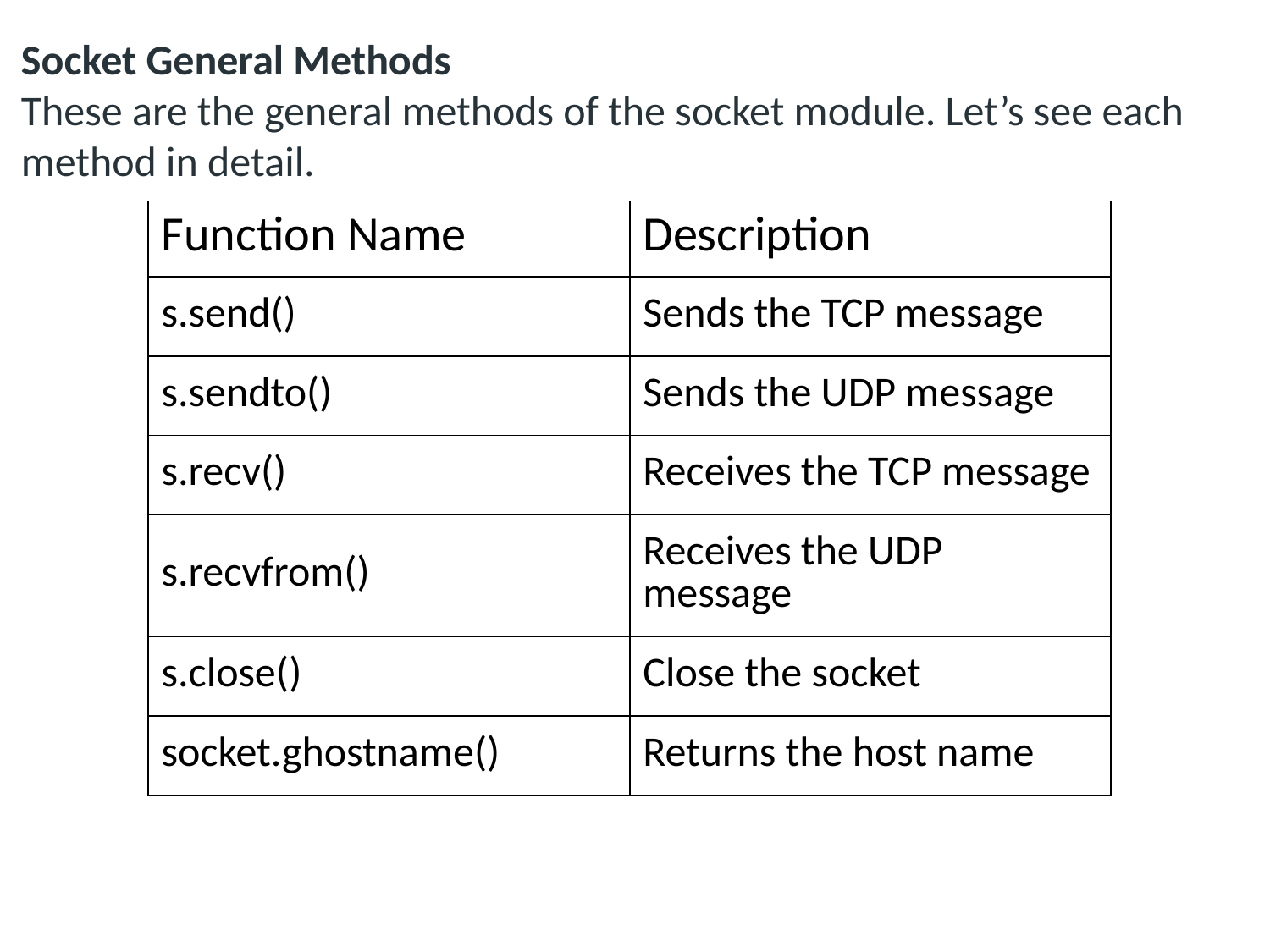

Socket General Methods
These are the general methods of the socket module. Let’s see each method in detail.
| Function Name | Description |
| --- | --- |
| s.send() | Sends the TCP message |
| s.sendto() | Sends the UDP message |
| s.recv() | Receives the TCP message |
| s.recvfrom() | Receives the UDP message |
| s.close() | Close the socket |
| socket.ghostname() | Returns the host name |